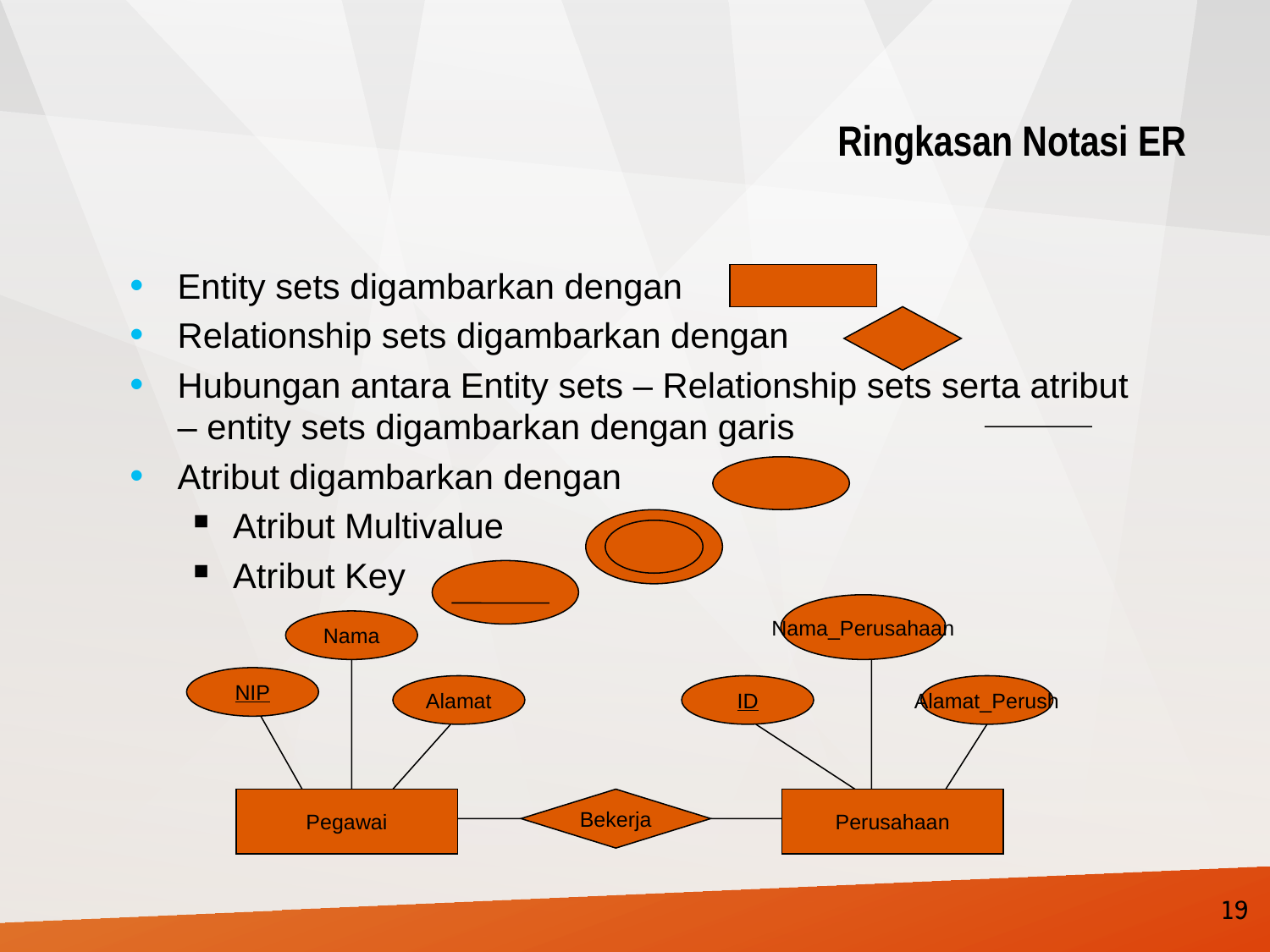

Ringkasan Notasi ER

Entity sets digambarkan dengan
Relationship sets digambarkan dengan
Hubungan antara Entity sets – Relationship sets serta atribut – entity sets digambarkan dengan garis
Atribut digambarkan dengan
Atribut Multivalue
Atribut Key

Nama_Perusahaan
Nama

NIP
Alamat
ID
Alamat_Perush

Pegawai
Bekerja
Perusahaan

19